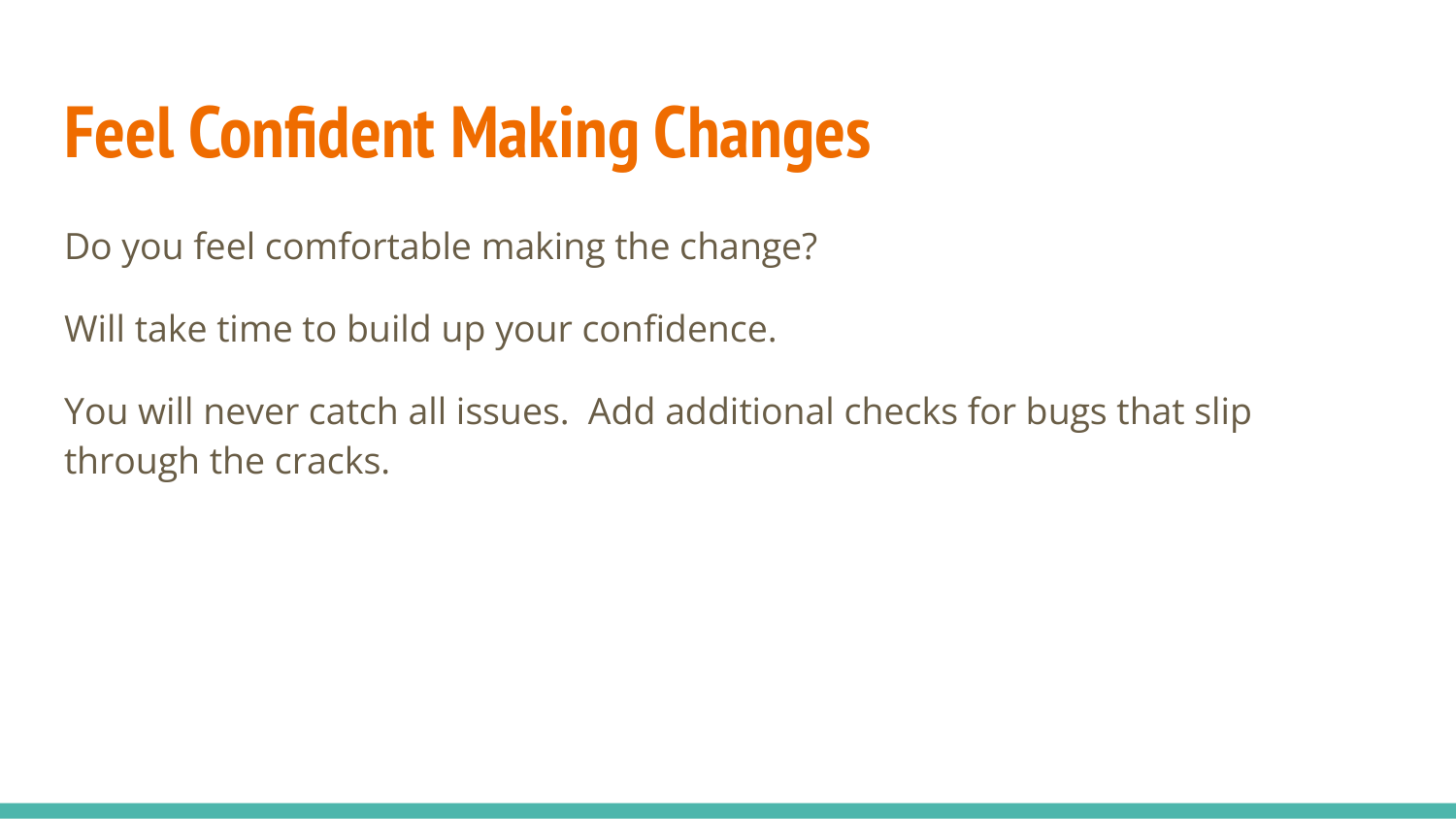

# Feel Confident Making Changes
Do you feel comfortable making the change?
Will take time to build up your confidence.
You will never catch all issues.  Add additional checks for bugs that slip through the cracks.